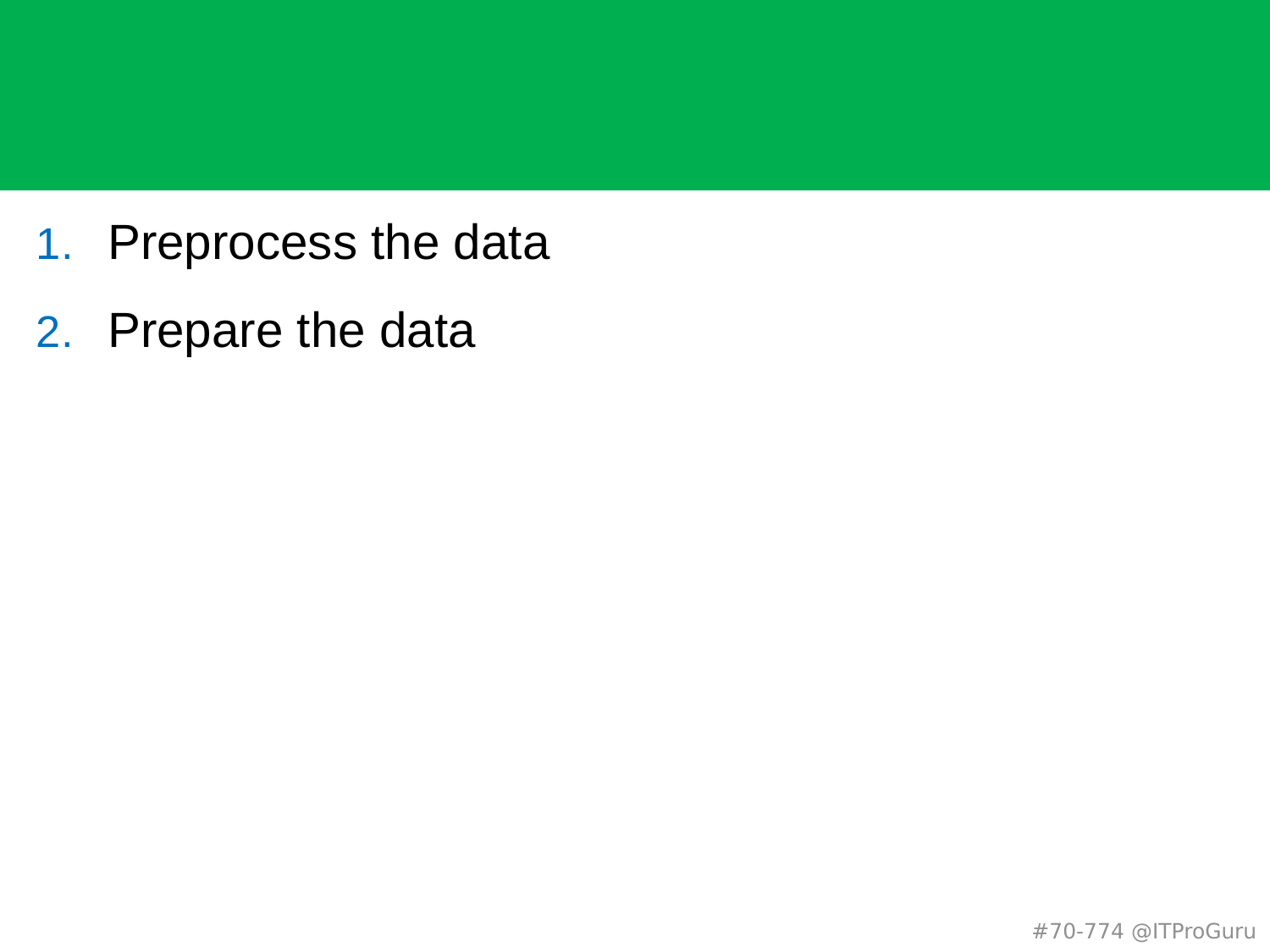

#
Preprocess the data
Prepare the data